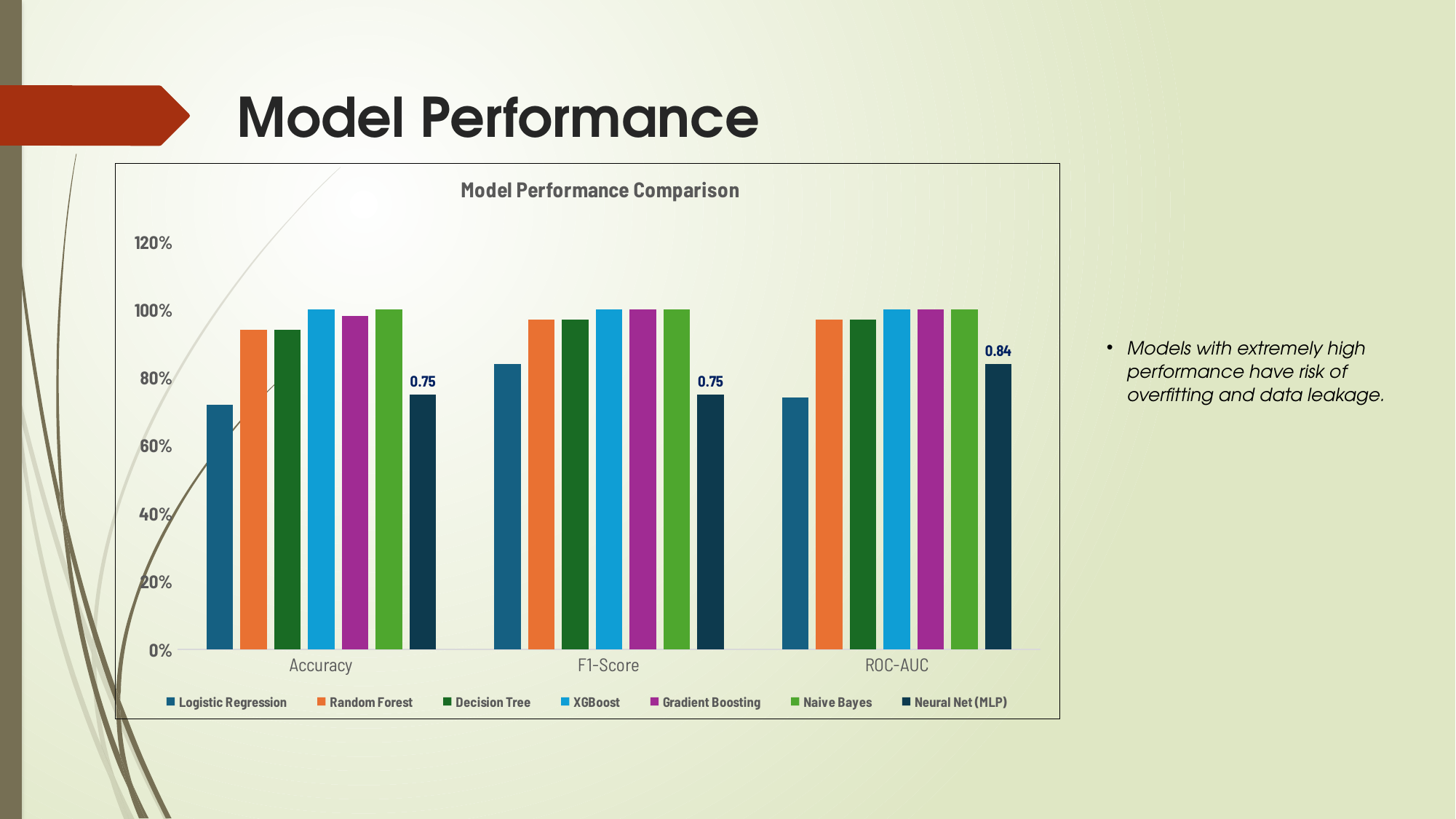

# Model Performance

### Chart: Model Performance Comparison

| Category | Logistic Regression | Random Forest | Decision Tree | XGBoost | Gradient Boosting | Naive Bayes | Neural Net (MLP) |
|---|---|---|---|---|---|---|---|
| Accuracy | 0.72 | 0.94 | 0.94 | 1.0 | 0.98 | 1.0 | 0.75 |
| F1-Score | 0.84 | 0.97 | 0.97 | 1.0 | 1.0 | 1.0 | 0.75 |
| ROC-AUC | 0.74 | 0.97 | 0.97 | 1.0 | 1.0 | 1.0 | 0.84 |
Models with extremely high performance have risk of overfitting and data leakage.